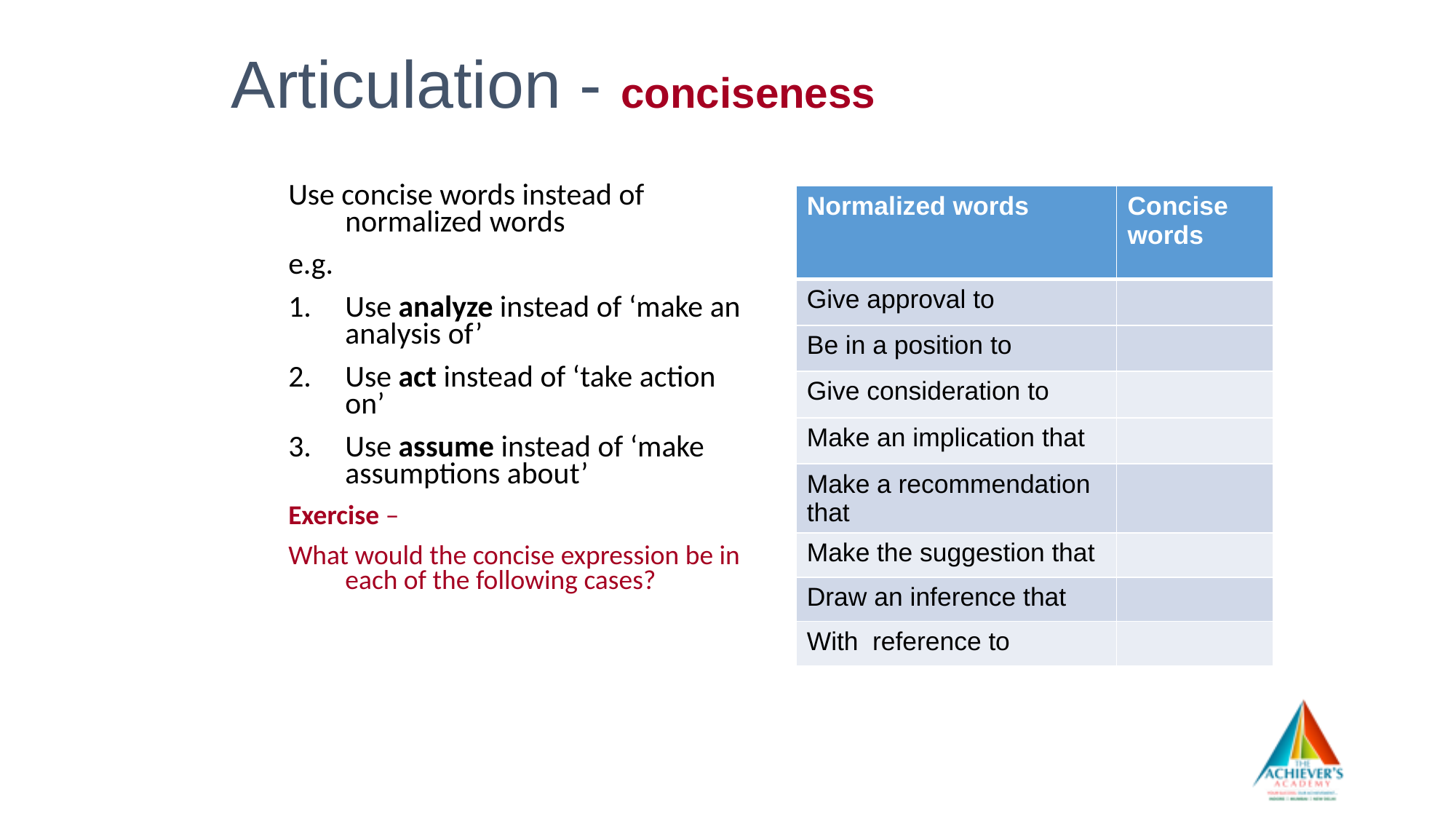

Articulation - conciseness

Use concise words instead of normalized words
e.g.
Use analyze instead of ‘make an analysis of’
Use act instead of ‘take action on’
Use assume instead of ‘make assumptions about’
Exercise –
What would the concise expression be in each of the following cases?
| Normalized words | Concise words |
| --- | --- |
| Give approval to |  |
| Be in a position to |  |
| Give consideration to |  |
| Make an implication that |  |
| Make a recommendation that |  |
| Make the suggestion that |  |
| Draw an inference that |  |
| With reference to |  |